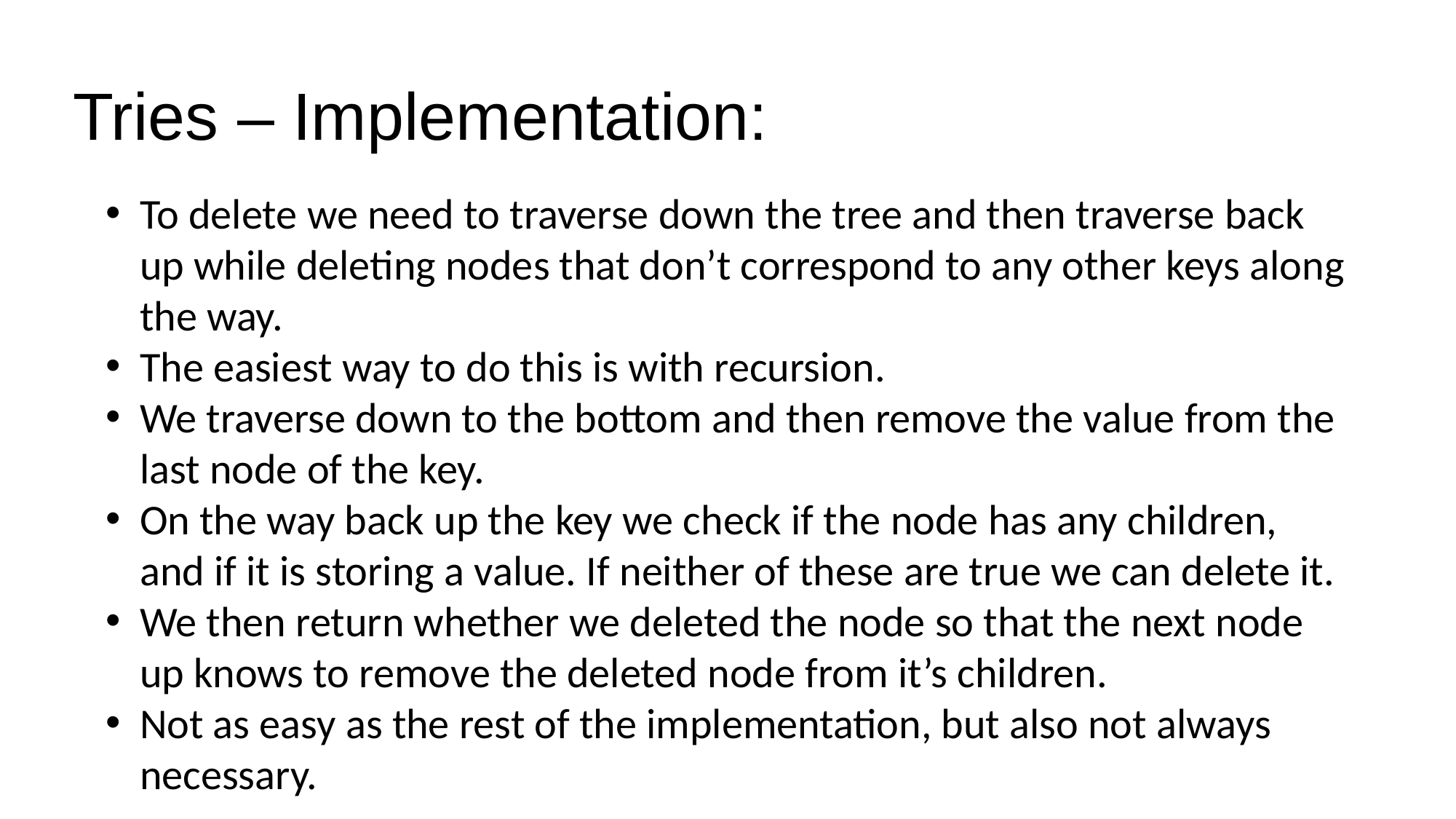

Tries – Implementation:
To delete we need to traverse down the tree and then traverse back up while deleting nodes that don’t correspond to any other keys along the way.
The easiest way to do this is with recursion.
We traverse down to the bottom and then remove the value from the last node of the key.
On the way back up the key we check if the node has any children, and if it is storing a value. If neither of these are true we can delete it.
We then return whether we deleted the node so that the next node up knows to remove the deleted node from it’s children.
Not as easy as the rest of the implementation, but also not always necessary.